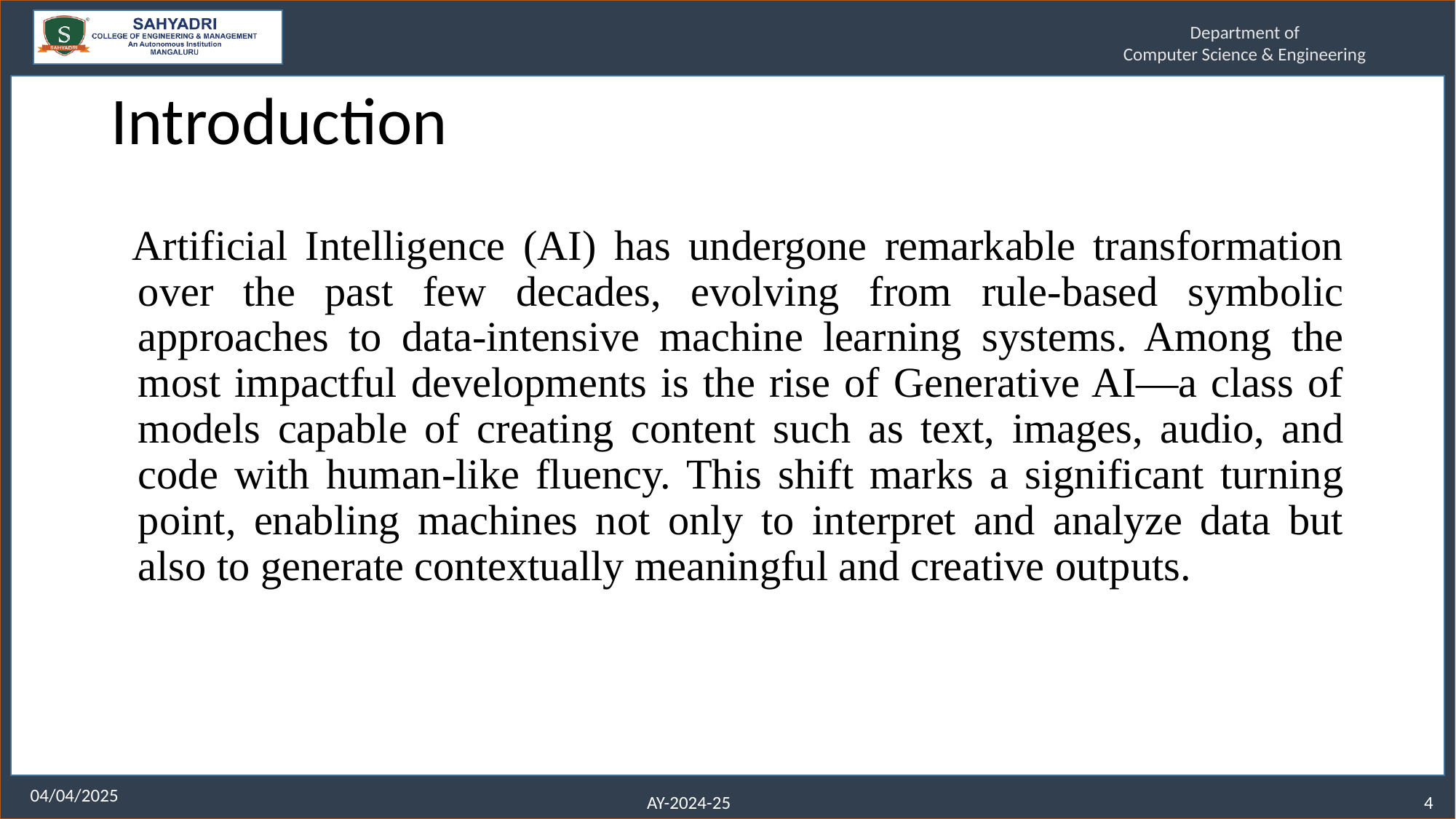

# Introduction
Artificial Intelligence (AI) has undergone remarkable transformation over the past few decades, evolving from rule-based symbolic approaches to data-intensive machine learning systems. Among the most impactful developments is the rise of Generative AI—a class of models capable of creating content such as text, images, audio, and code with human-like fluency. This shift marks a significant turning point, enabling machines not only to interpret and analyze data but also to generate contextually meaningful and creative outputs.
4
04/04/2025
AY-2024-25